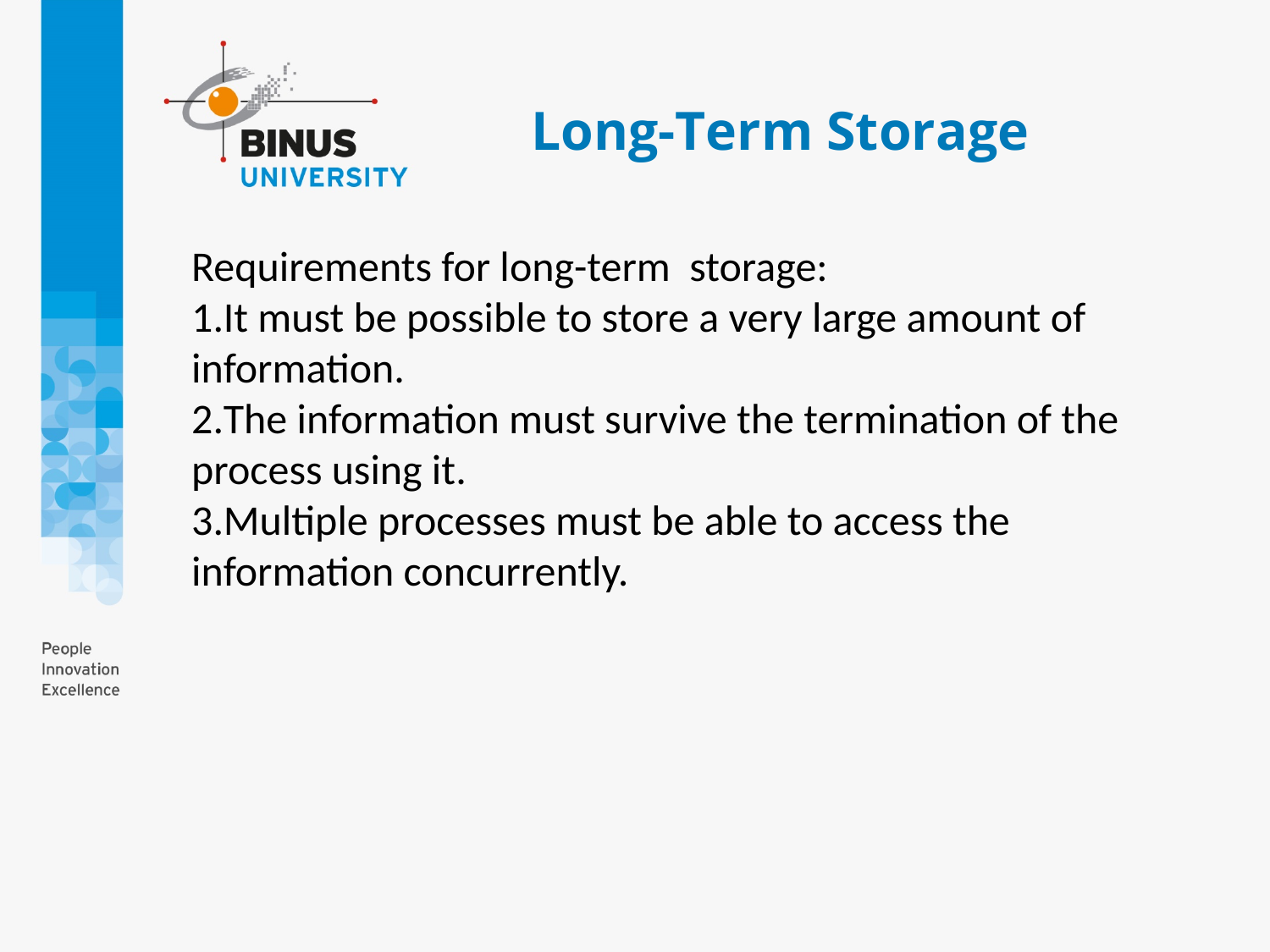

# Long-Term Storage
Requirements for long-term  storage:
It must be possible to store a very large amount of information.
The information must survive the termination of the process using it.
Multiple processes must be able to access the information concurrently.